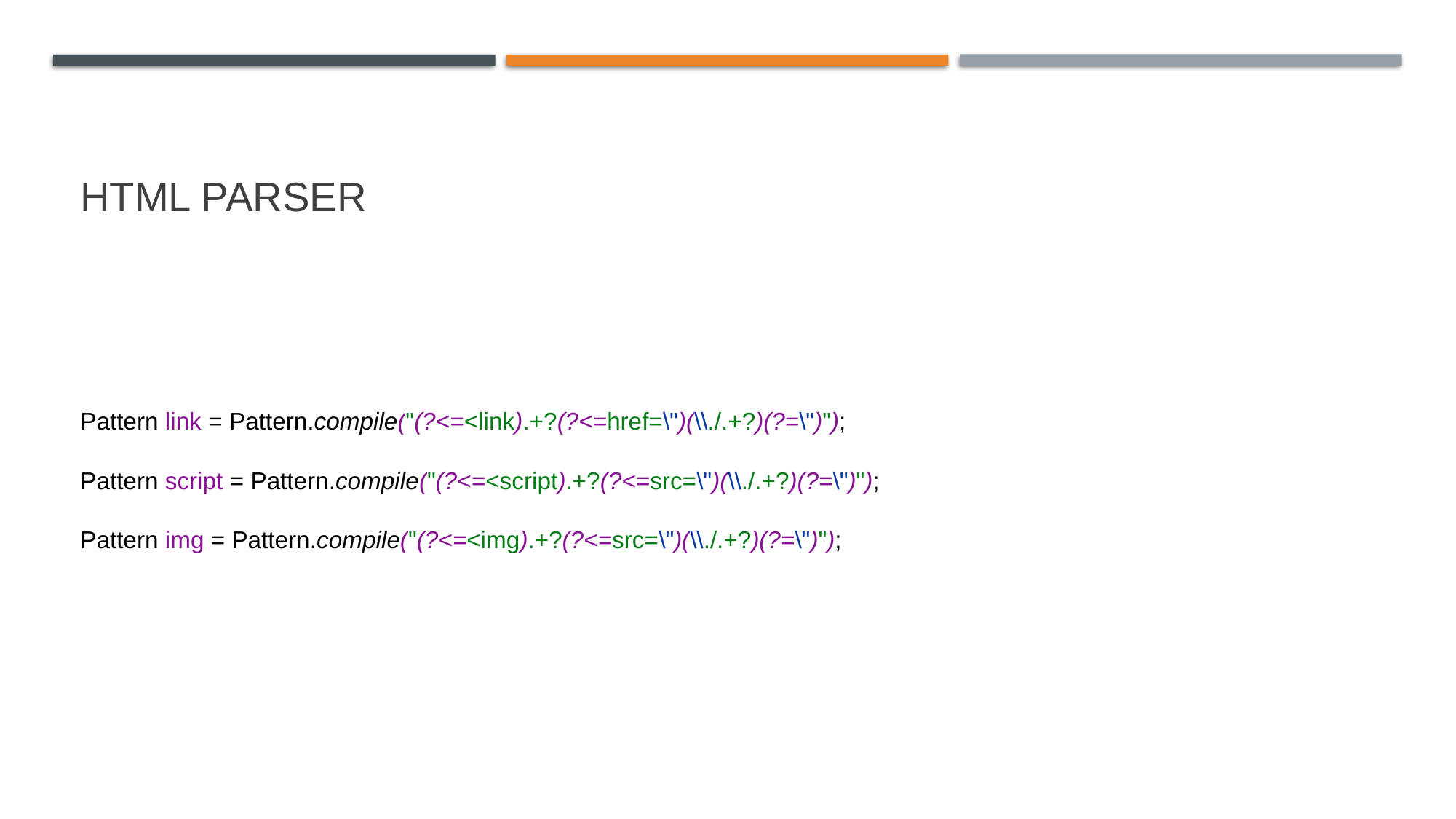

# HTML Parser
Pattern link = Pattern.compile("(?<=<link).+?(?<=href=\")(\\./.+?)(?=\")");
Pattern script = Pattern.compile("(?<=<script).+?(?<=src=\")(\\./.+?)(?=\")");
Pattern img = Pattern.compile("(?<=<img).+?(?<=src=\")(\\./.+?)(?=\")");